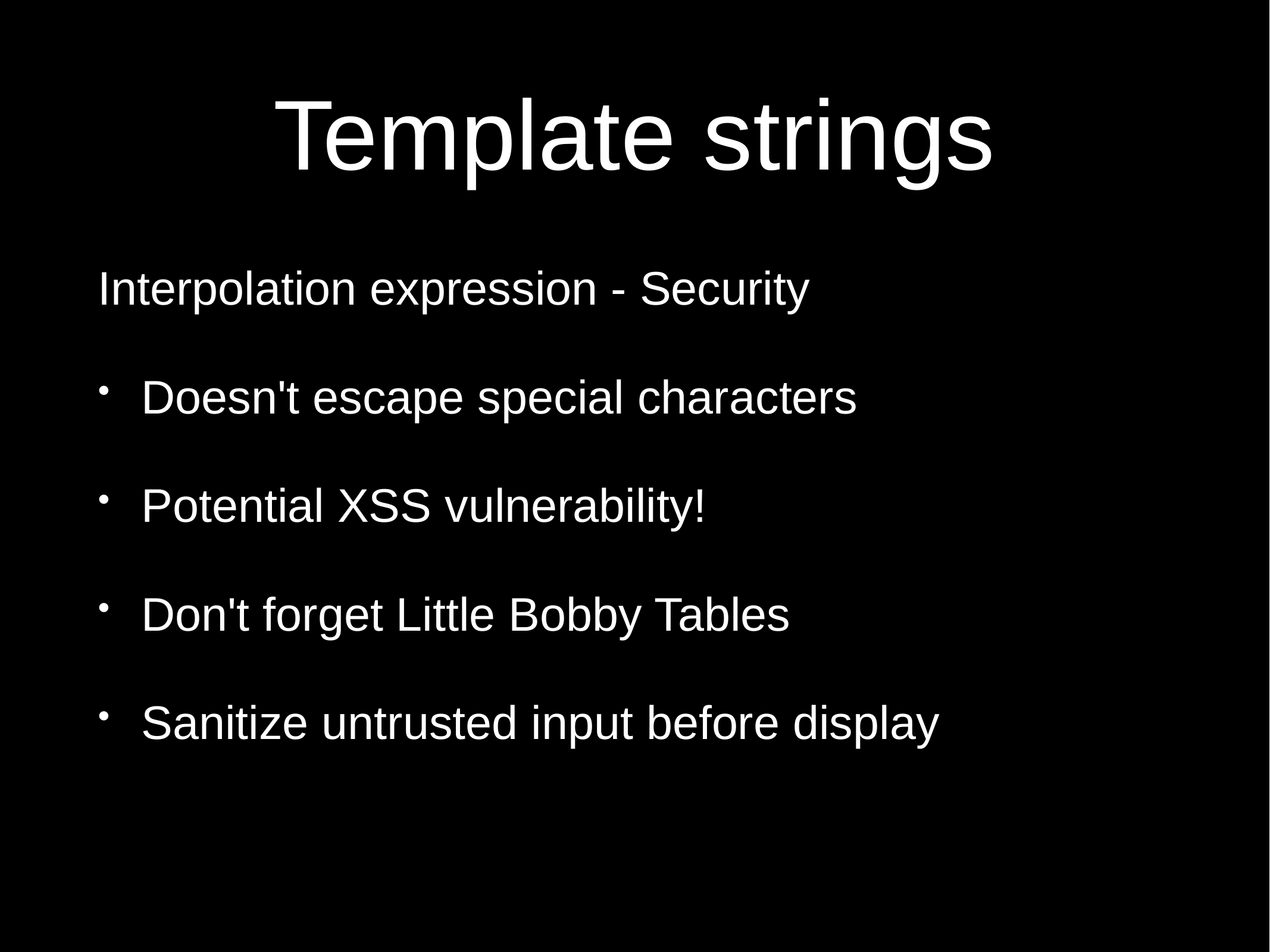

# Template strings
Interpolation expression - Security
Doesn't escape special characters
Potential XSS vulnerability!
Don't forget Little Bobby Tables
Sanitize untrusted input before display